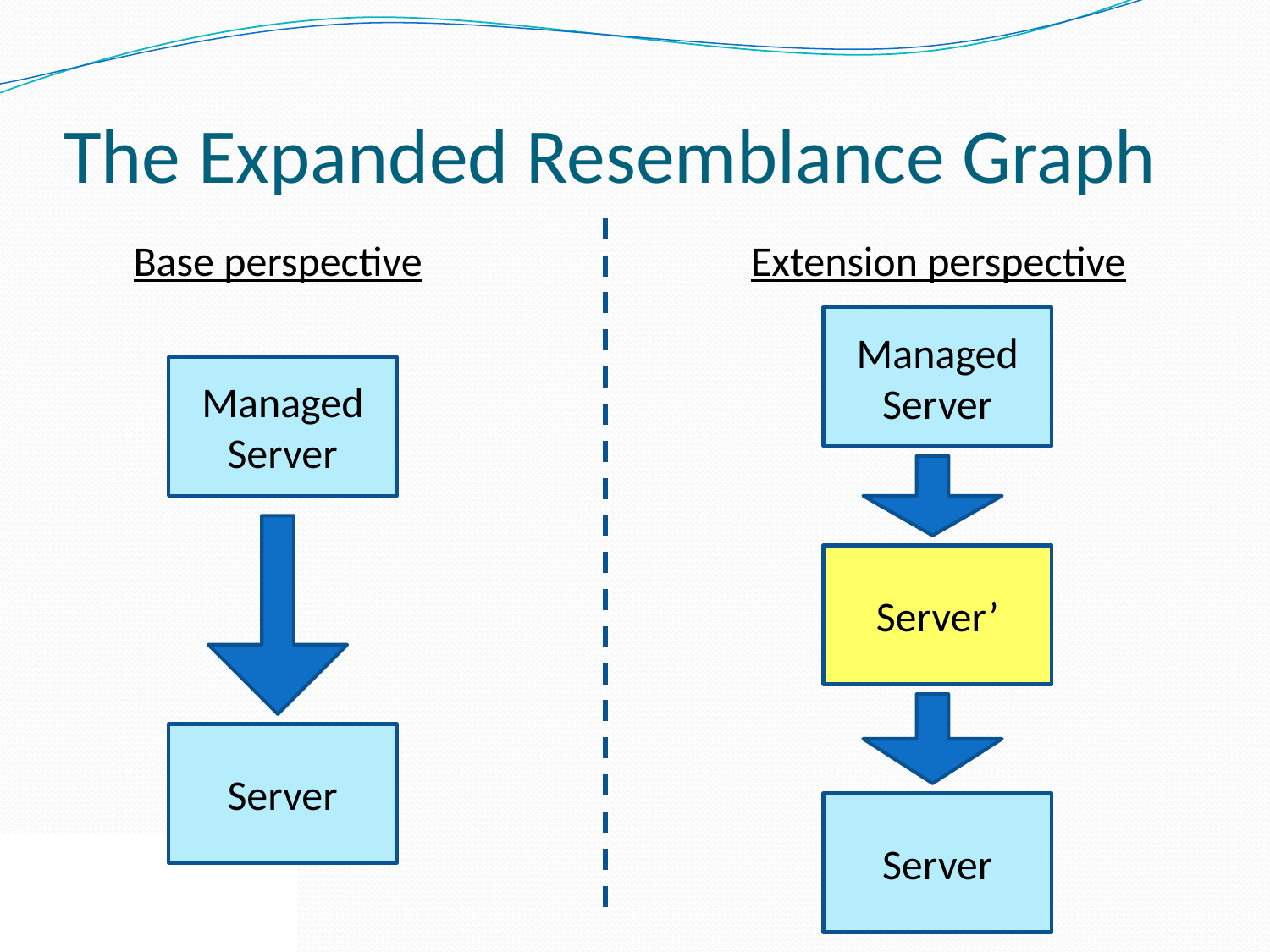

# The Expanded Resemblance Graph
Base perspective
Extension perspective
Managed
Server
Managed
Server

Server’

Server
Server